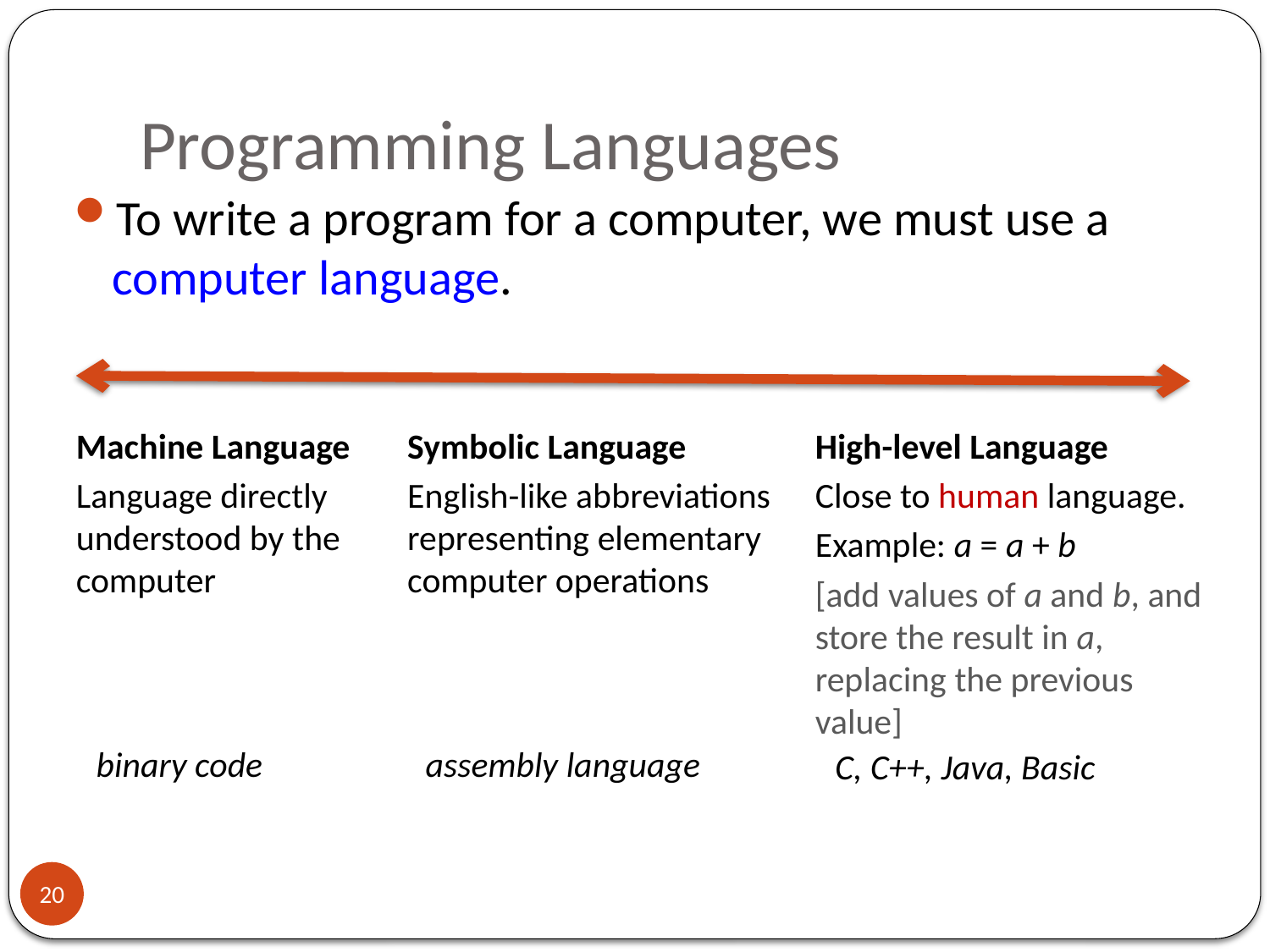

# Programming Languages
To write a program for a computer, we must use a computer language.
Machine Language
Language directly understood by the computer
Symbolic Language
English-like abbreviations representing elementary computer operations
High-level Language
Close to human language.
Example: a = a + b
[add values of a and b, and store the result in a, replacing the previous value]
binary code
assembly language
C, C++, Java, Basic
20